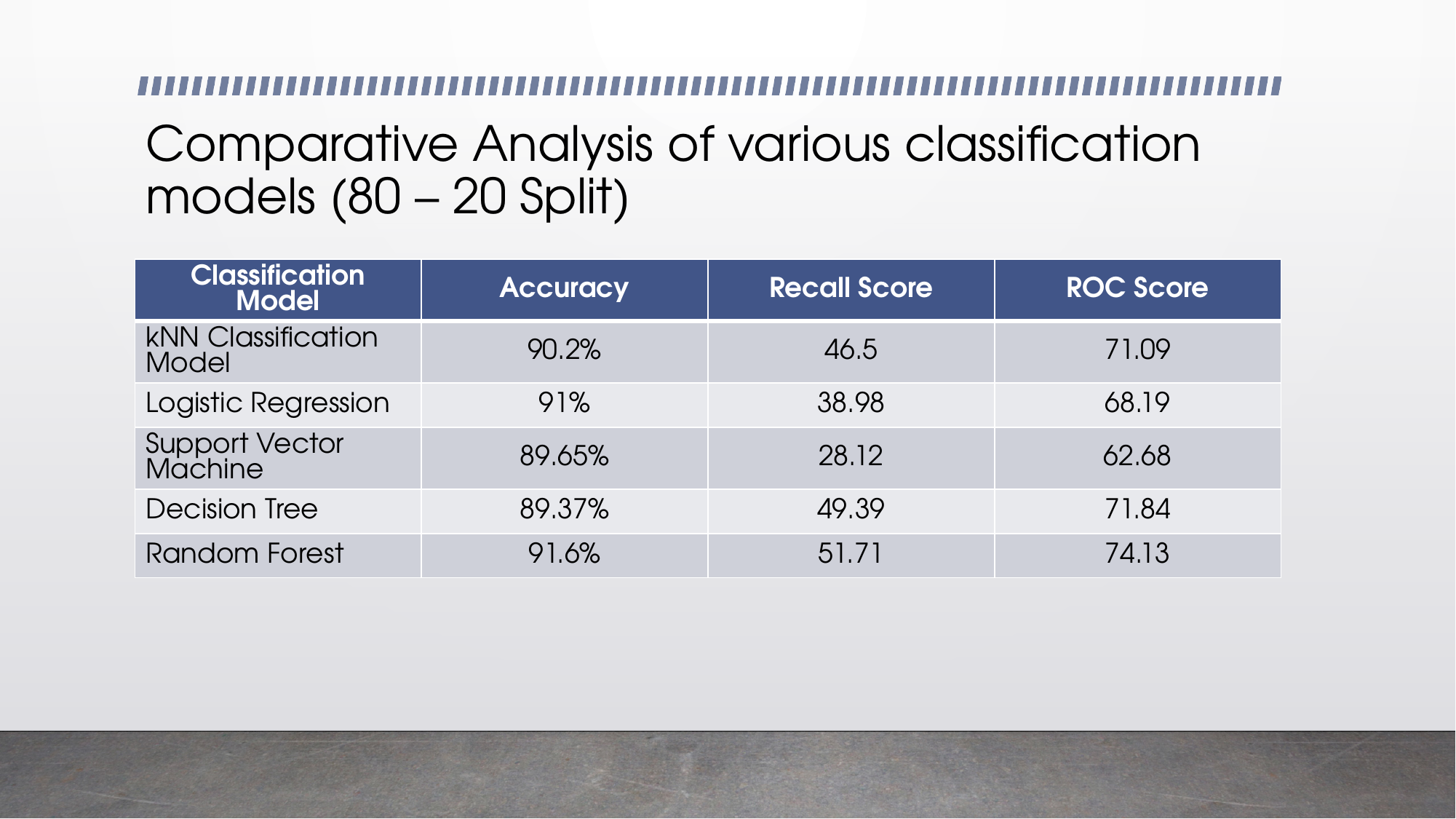

# Comparative Analysis of various classification models (80 – 20 Split)
| Classification Model | Accuracy | Recall Score | ROC Score |
| --- | --- | --- | --- |
| kNN Classification Model | 90.2% | 46.5 | 71.09 |
| Logistic Regression | 91% | 38.98 | 68.19 |
| Support Vector Machine | 89.65% | 28.12 | 62.68 |
| Decision Tree | 89.37% | 49.39 | 71.84 |
| Random Forest | 91.6% | 51.71 | 74.13 |